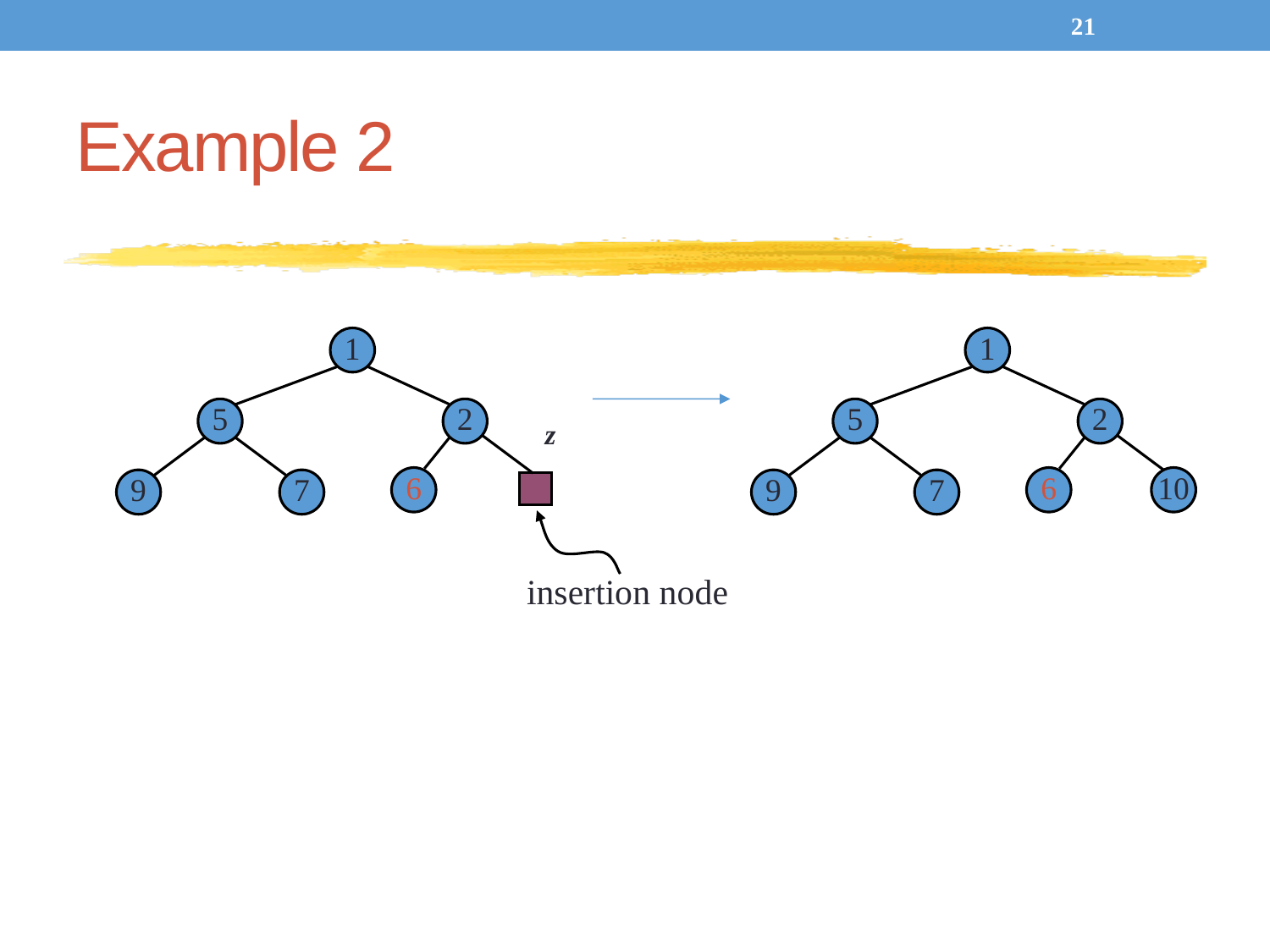

21
Example 2
1
1

5
2

5
2
z

6
6
10
9
7
9
7

insertion node